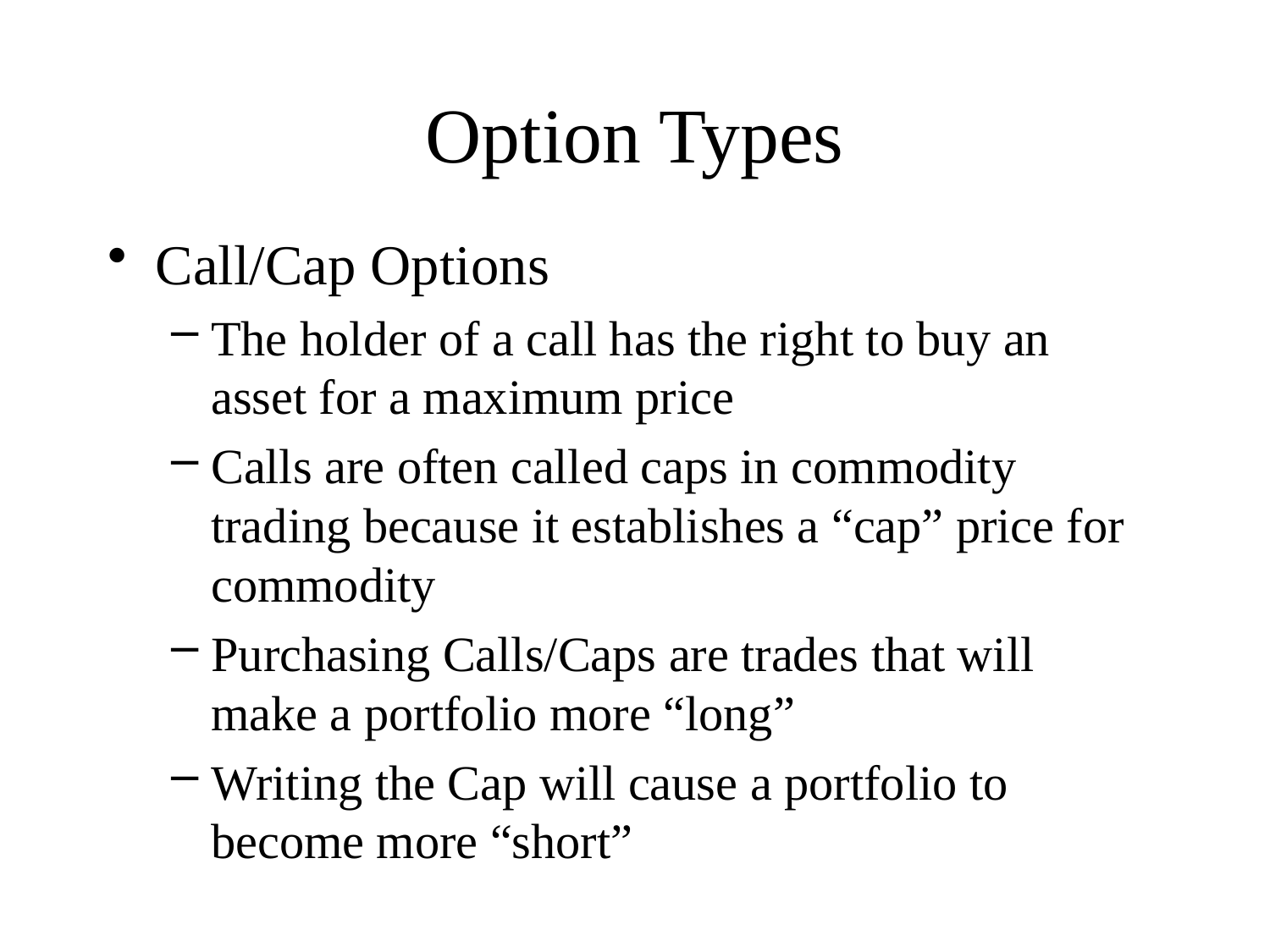

# Option Types
Call/Cap Options
The holder of a call has the right to buy an asset for a maximum price
Calls are often called caps in commodity trading because it establishes a “cap” price for commodity
Purchasing Calls/Caps are trades that will make a portfolio more “long”
Writing the Cap will cause a portfolio to become more “short”